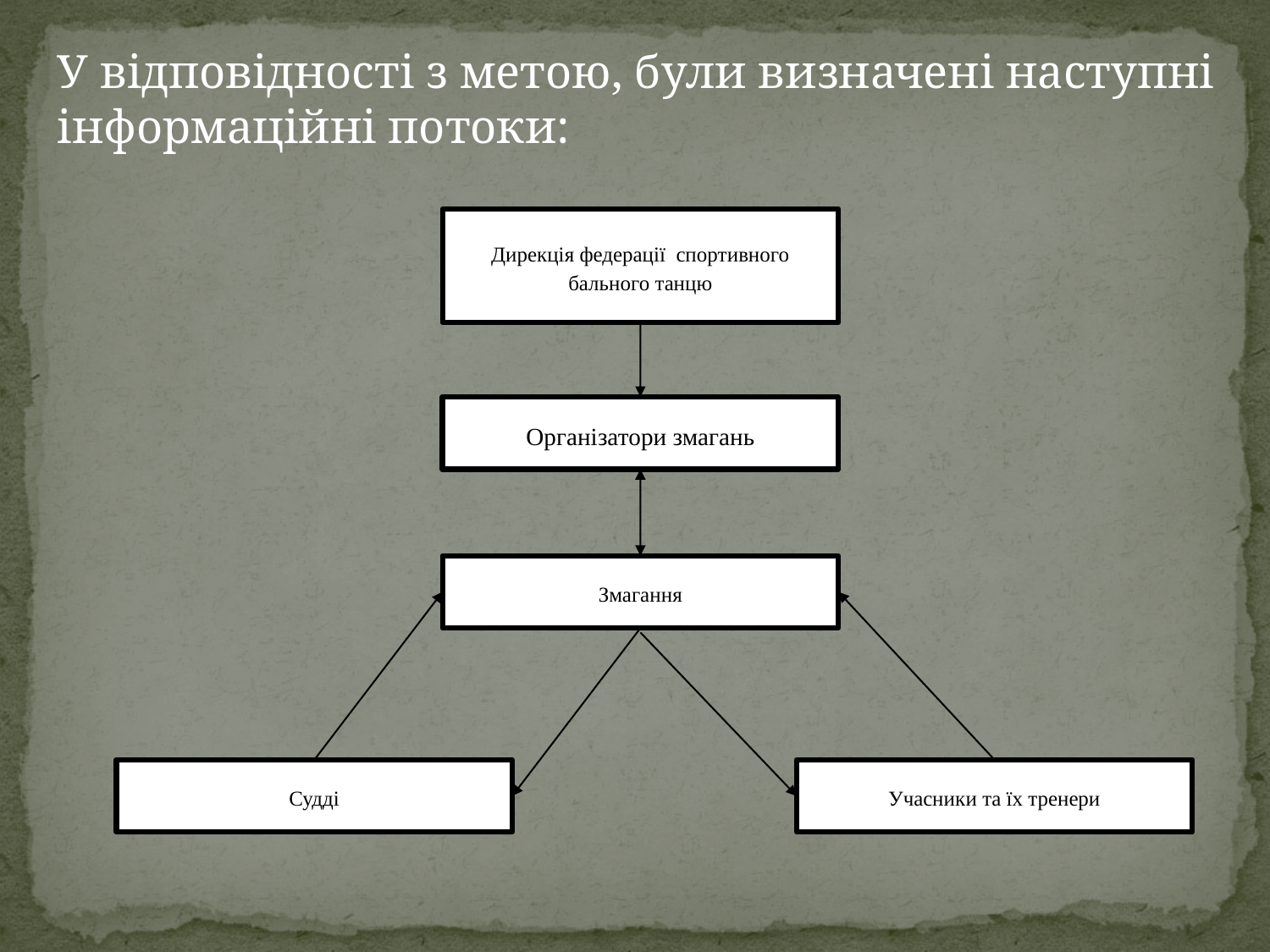

У відповідності з метою, були визначені наступні інформаційні потоки:

Дирекція федерації  спортивного бального танцю
Організатори змагань
Змагання
Судді
Учасники та їх тренери